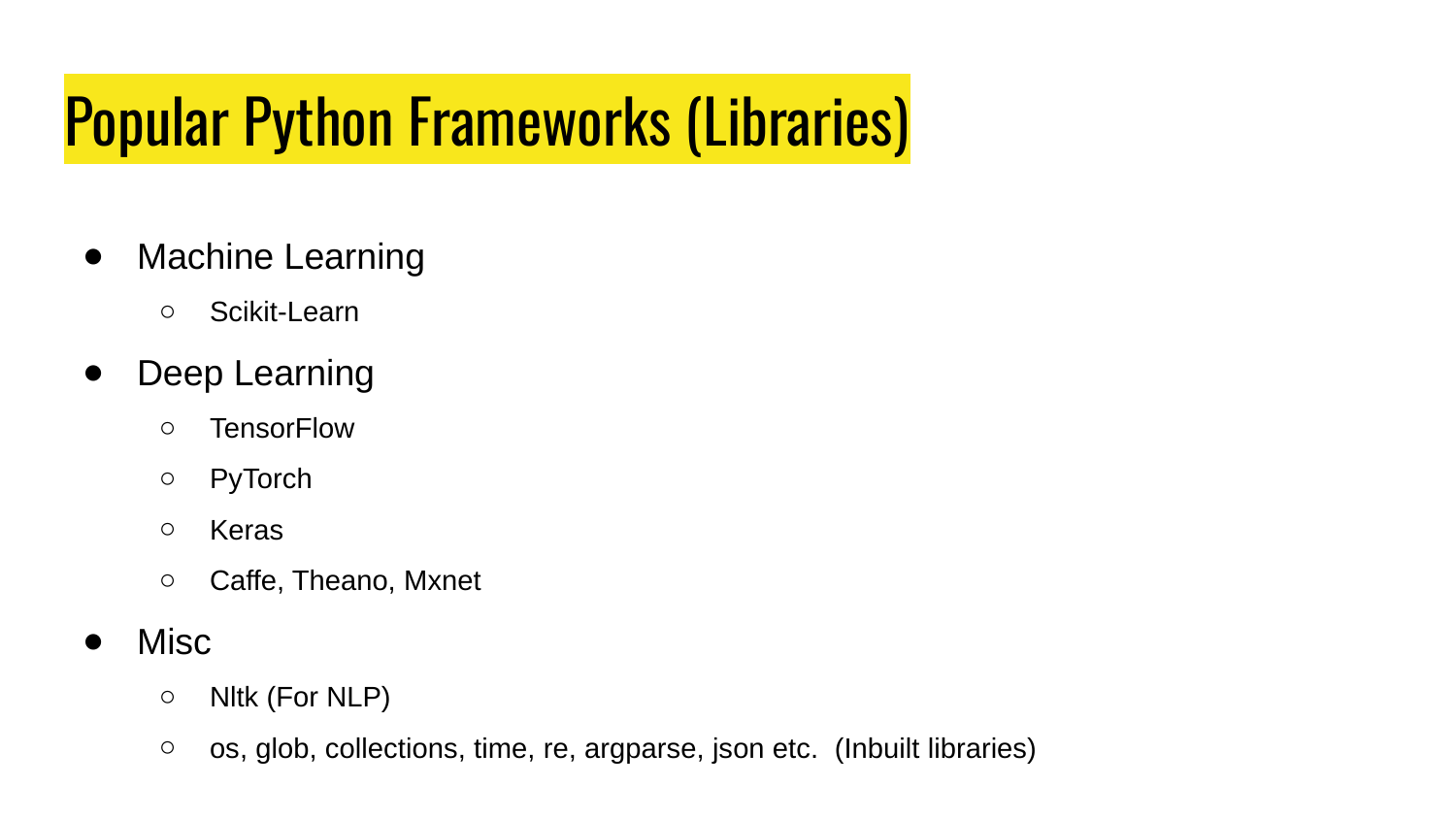

# Popular Python Frameworks (Libraries)
Machine Learning
Scikit-Learn
Deep Learning
TensorFlow
PyTorch
Keras
Caffe, Theano, Mxnet
Misc
Nltk (For NLP)
os, glob, collections, time, re, argparse, json etc.  (Inbuilt libraries)